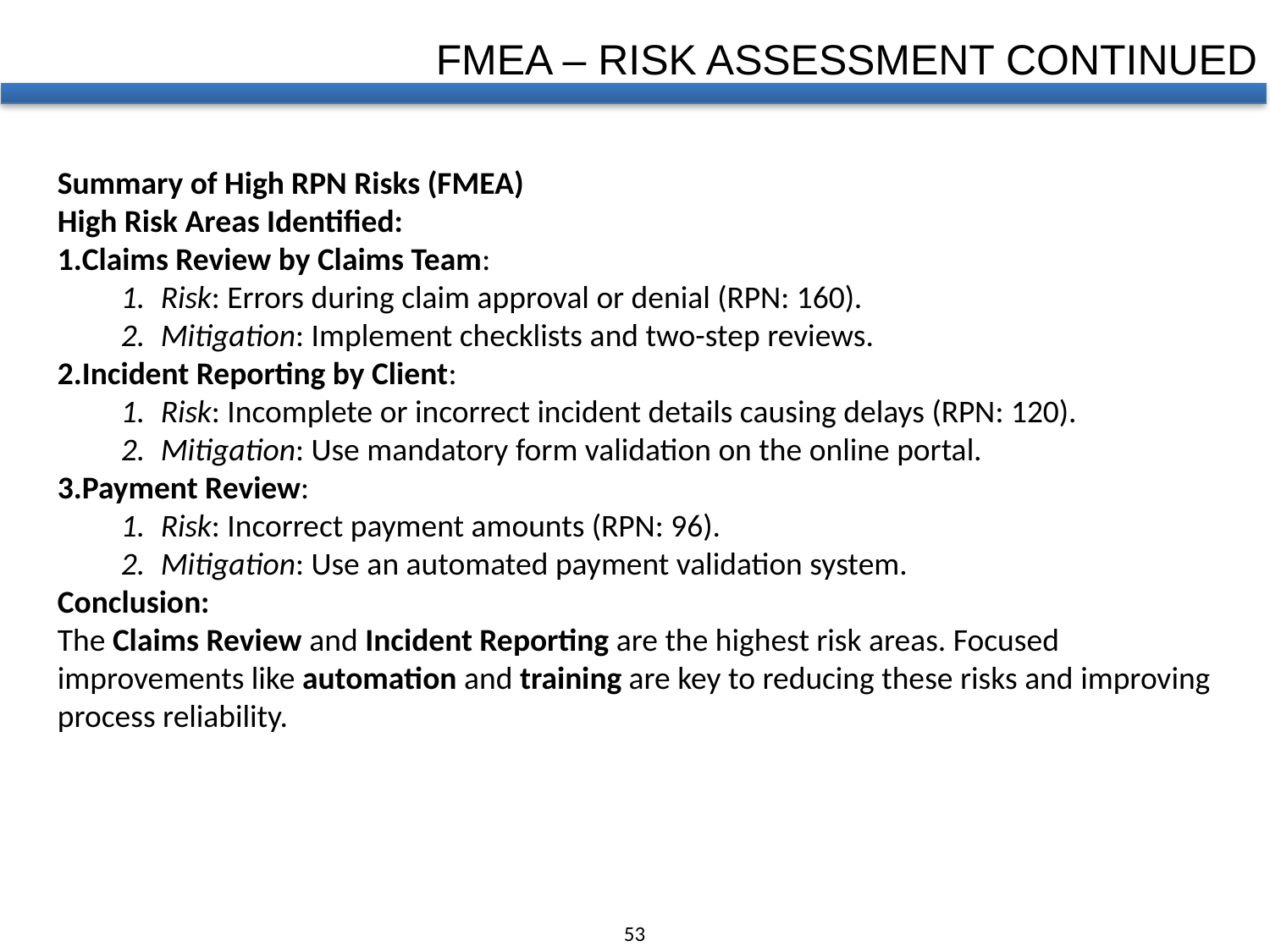

FMEA – RISK ASSESSMENT CONTINUED
Summary of High RPN Risks (FMEA)
High Risk Areas Identified:
Claims Review by Claims Team:
Risk: Errors during claim approval or denial (RPN: 160).
Mitigation: Implement checklists and two-step reviews.
Incident Reporting by Client:
Risk: Incomplete or incorrect incident details causing delays (RPN: 120).
Mitigation: Use mandatory form validation on the online portal.
Payment Review:
Risk: Incorrect payment amounts (RPN: 96).
Mitigation: Use an automated payment validation system.
Conclusion:
The Claims Review and Incident Reporting are the highest risk areas. Focused improvements like automation and training are key to reducing these risks and improving process reliability.